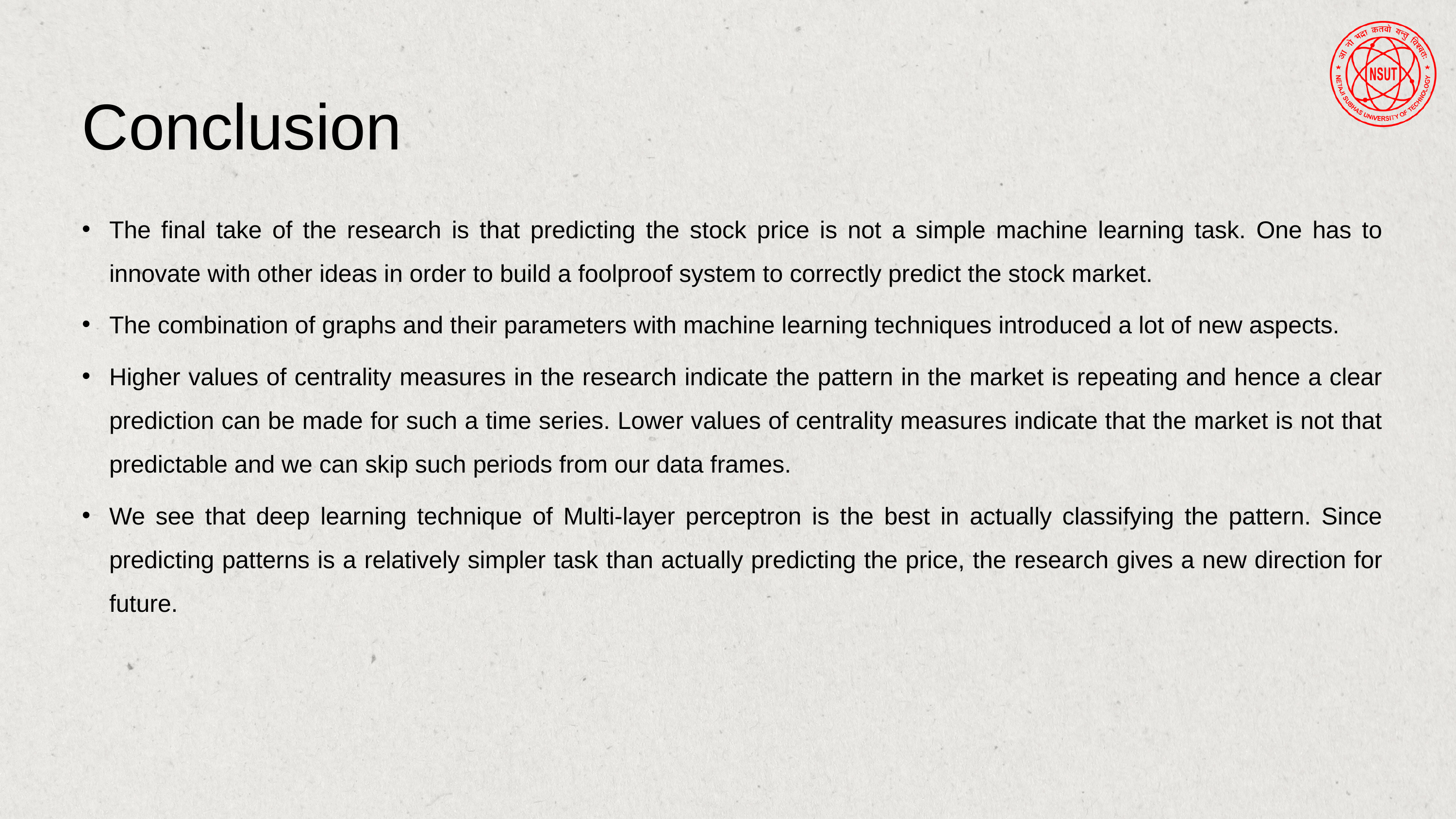

Conclusion
The final take of the research is that predicting the stock price is not a simple machine learning task. One has to innovate with other ideas in order to build a foolproof system to correctly predict the stock market.
The combination of graphs and their parameters with machine learning techniques introduced a lot of new aspects.
Higher values of centrality measures in the research indicate the pattern in the market is repeating and hence a clear prediction can be made for such a time series. Lower values of centrality measures indicate that the market is not that predictable and we can skip such periods from our data frames.
We see that deep learning technique of Multi-layer perceptron is the best in actually classifying the pattern. Since predicting patterns is a relatively simpler task than actually predicting the price, the research gives a new direction for future.